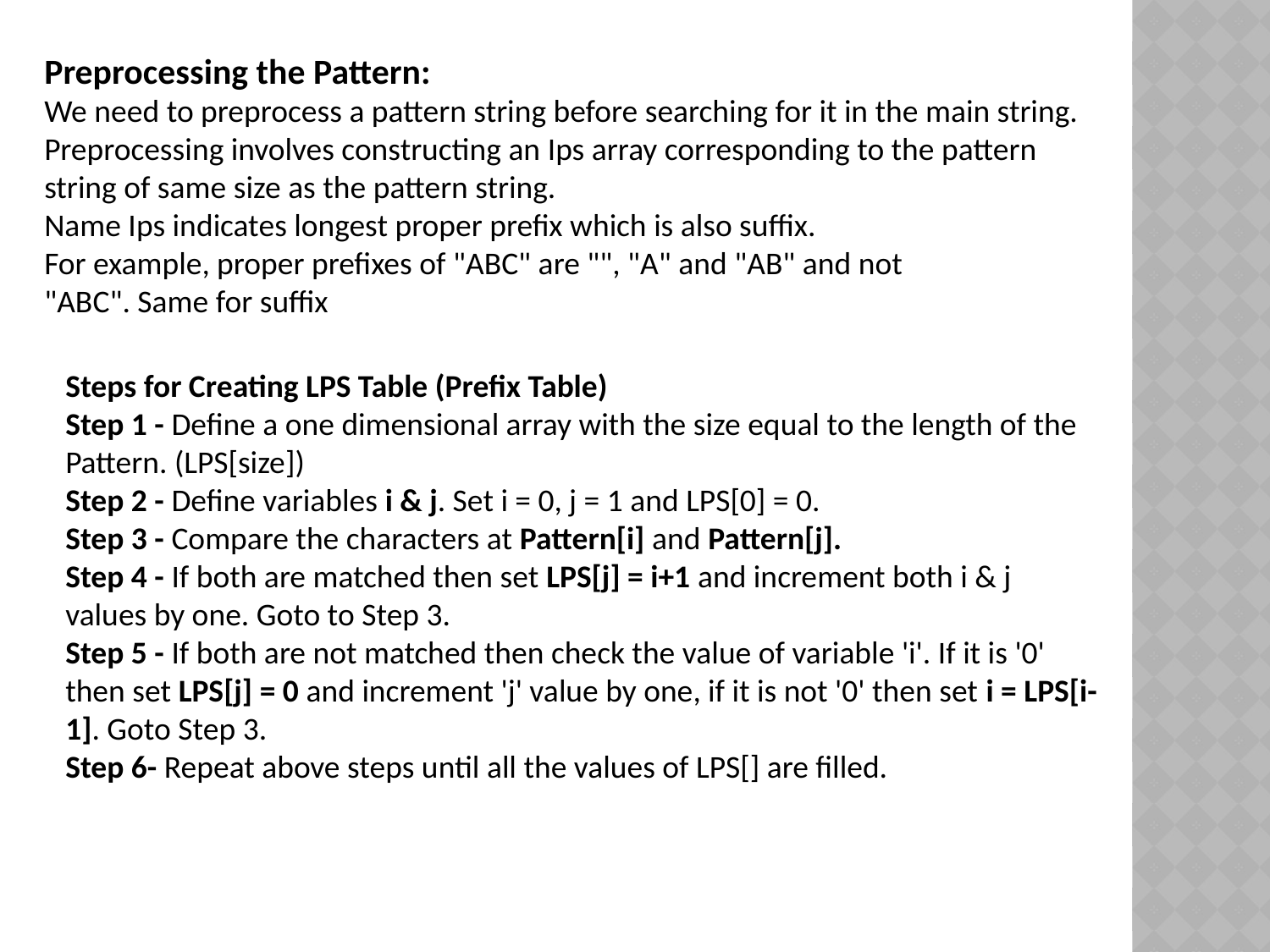

Preprocessing the Pattern:
We need to preprocess a pattern string before searching for it in the main string.
Preprocessing involves constructing an Ips array corresponding to the pattern string of same size as the pattern string.
Name Ips indicates longest proper prefix which is also suffix.
For example, proper prefixes of "ABC" are "", "A" and "AB" and not
"ABC". Same for suffix
Steps for Creating LPS Table (Prefix Table)
Step 1 - Define a one dimensional array with the size equal to the length of the Pattern. (LPS[size])
Step 2 - Define variables i & j. Set i = 0, j = 1 and LPS[0] = 0.
Step 3 - Compare the characters at Pattern[i] and Pattern[j].
Step 4 - If both are matched then set LPS[j] = i+1 and increment both i & j values by one. Goto to Step 3.
Step 5 - If both are not matched then check the value of variable 'i'. If it is '0' then set LPS[j] = 0 and increment 'j' value by one, if it is not '0' then set i = LPS[i-1]. Goto Step 3.
Step 6- Repeat above steps until all the values of LPS[] are filled.